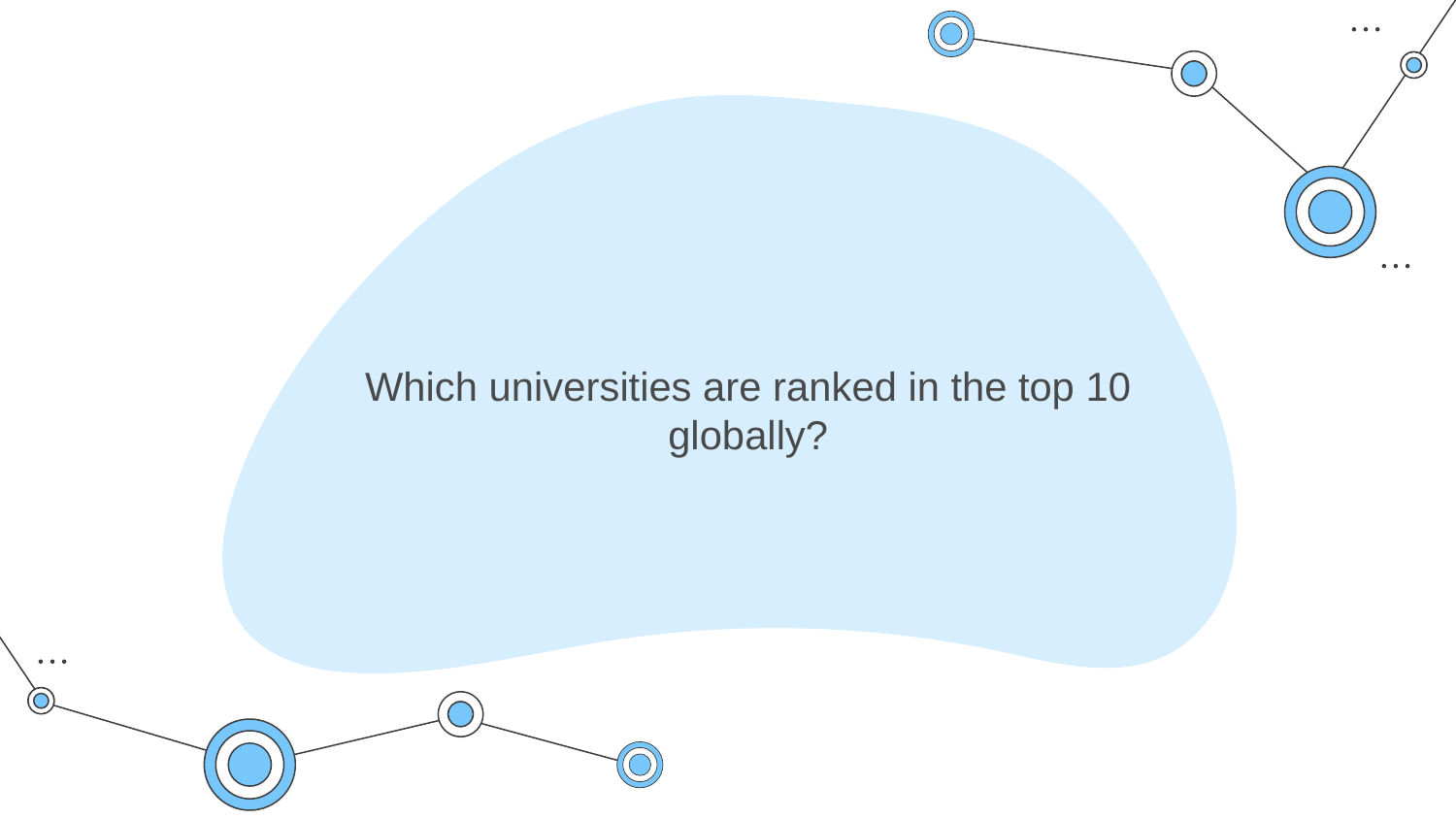

# Which universities are ranked in the top 10 globally?